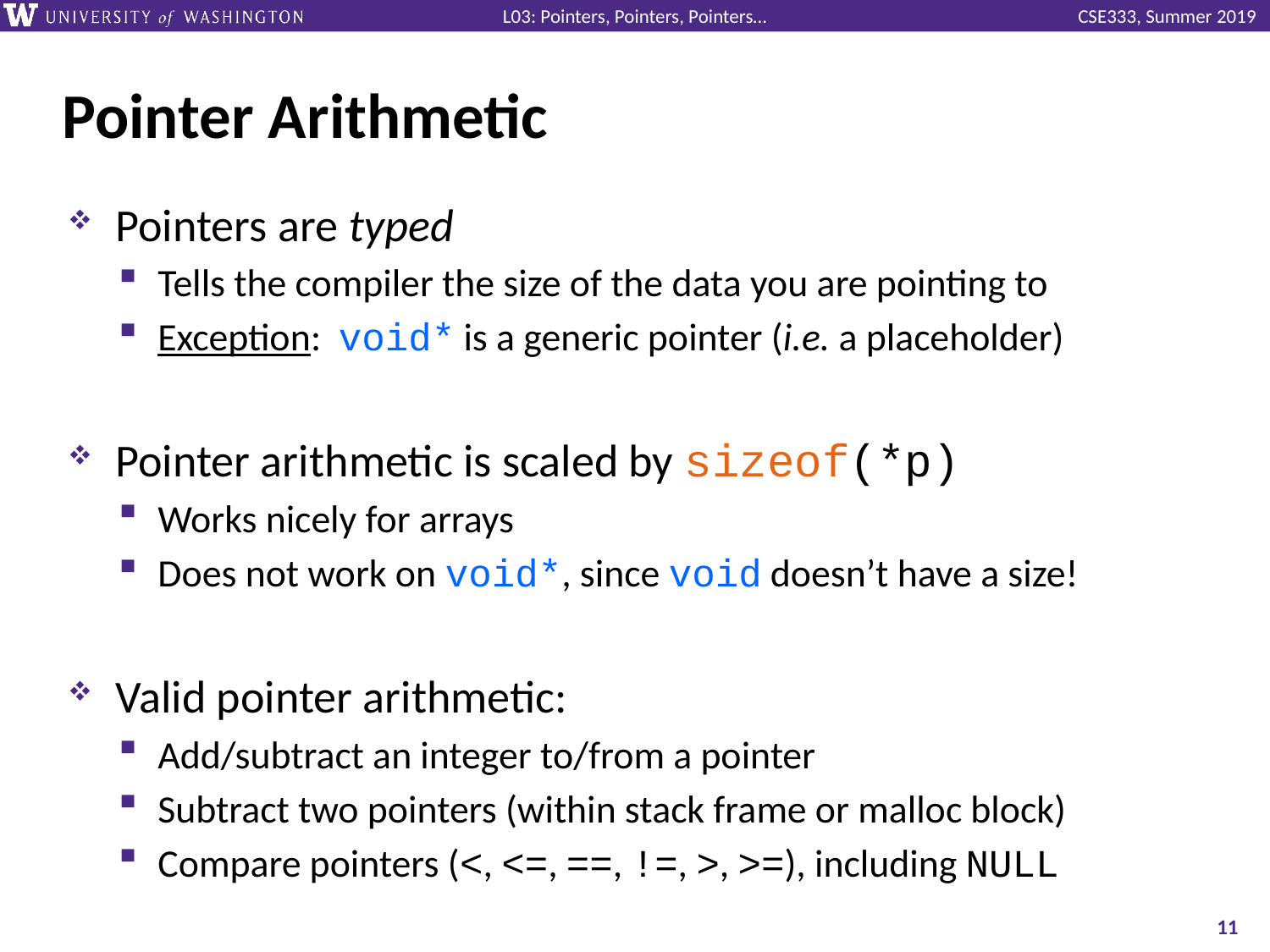

# Pointer Arithmetic
Pointers are typed
Tells the compiler the size of the data you are pointing to
Exception:  void* is a generic pointer (i.e. a placeholder)

Pointer arithmetic is scaled by sizeof(*p)
Works nicely for arrays
Does not work on void*, since void doesn’t have a size!

Valid pointer arithmetic:
Add/subtract an integer to/from a pointer
Subtract two pointers (within stack frame or malloc block)
Compare pointers (<, <=, ==, !=, >, >=), including NULL

11